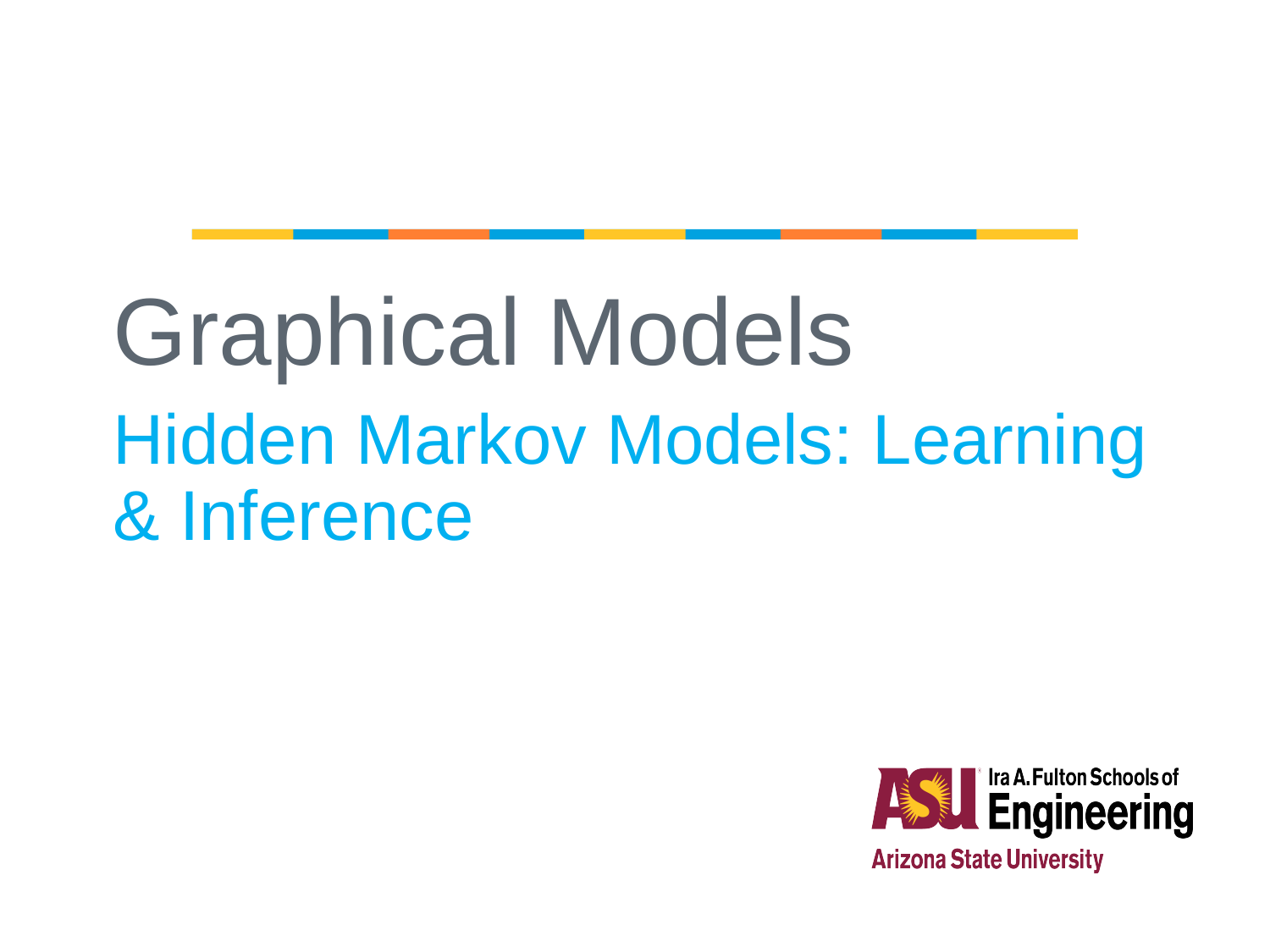

Graphical Models
Hidden Markov Models: Learning & Inference